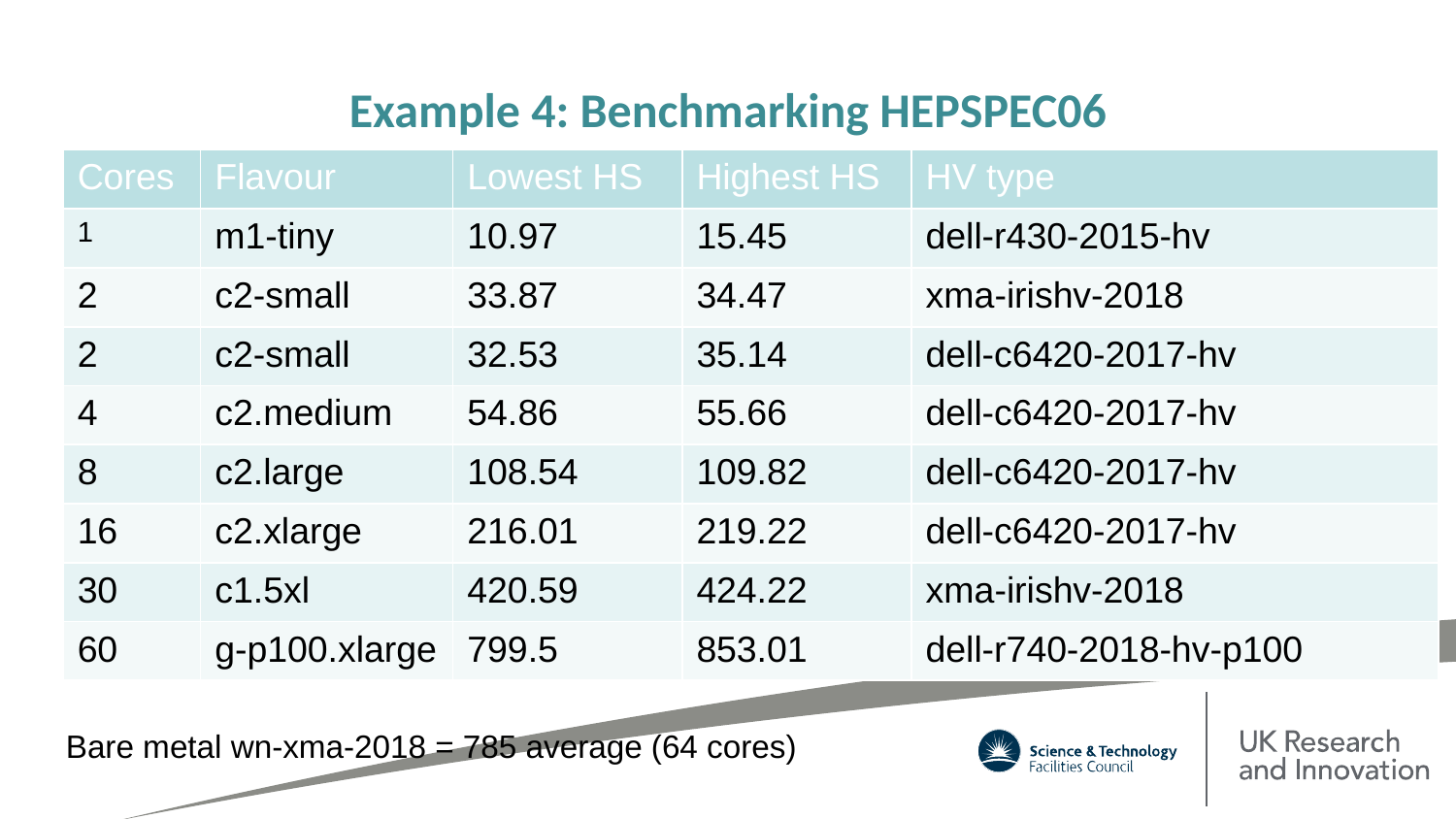

# Example 4: Benchmarking HEPSPEC06
| Cores | Flavour | Lowest HS | Highest HS | HV type |
| --- | --- | --- | --- | --- |
| 1 | m1-tiny | 10.97 | 15.45 | dell-r430-2015-hv |
| 2 | c2-small | 33.87 | 34.47 | xma-irishv-2018 |
| 2 | c2-small | 32.53 | 35.14 | dell-c6420-2017-hv |
| 4 | c2.medium | 54.86 | 55.66 | dell-c6420-2017-hv |
| 8 | c2.large | 108.54 | 109.82 | dell-c6420-2017-hv |
| 16 | c2.xlarge | 216.01 | 219.22 | dell-c6420-2017-hv |
| 30 | c1.5xl | 420.59 | 424.22 | xma-irishv-2018 |
| 60 | g-p100.xlarge | 799.5 | 853.01 | dell-r740-2018-hv-p100 |
Bare metal wn-xma-2018 = 785 average (64 cores)